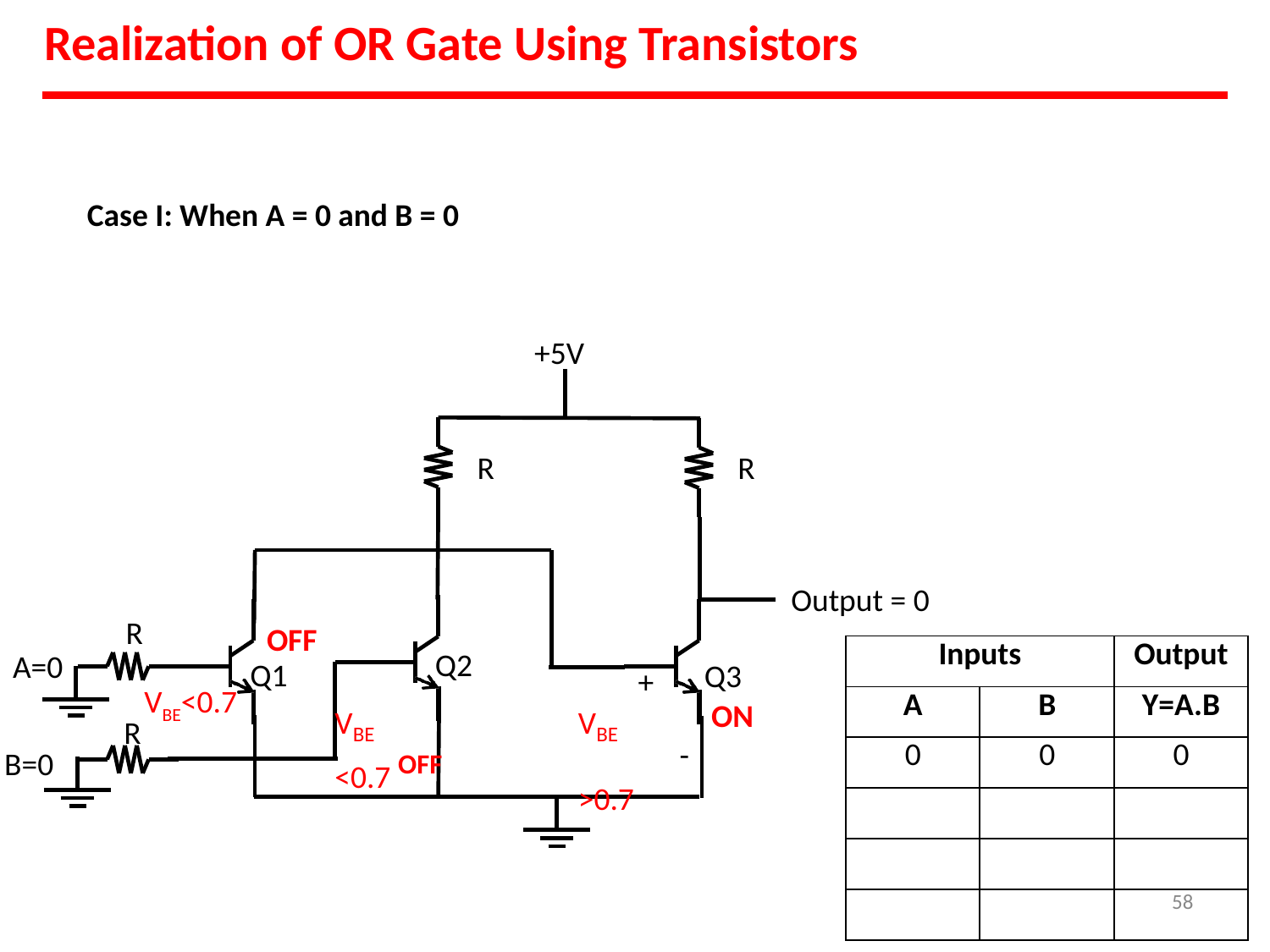

# Realization of OR Gate Using Transistors

Case I: When A = 0 and B = 0
+5V

R
R

Output = 0

R
OFF
| Inputs |  | Output |
| --- | --- | --- |
| A | B | Y=A.B |
| 0 | 0 | 0 |
|  |  |  |
|  |  |  |
|  |  | 58 |

Q2
A=0

Q3
ON

Q1
+

VBE<0.7

V	<0.7 OFF
V	>0.7

R

BE
BE
-
B=0